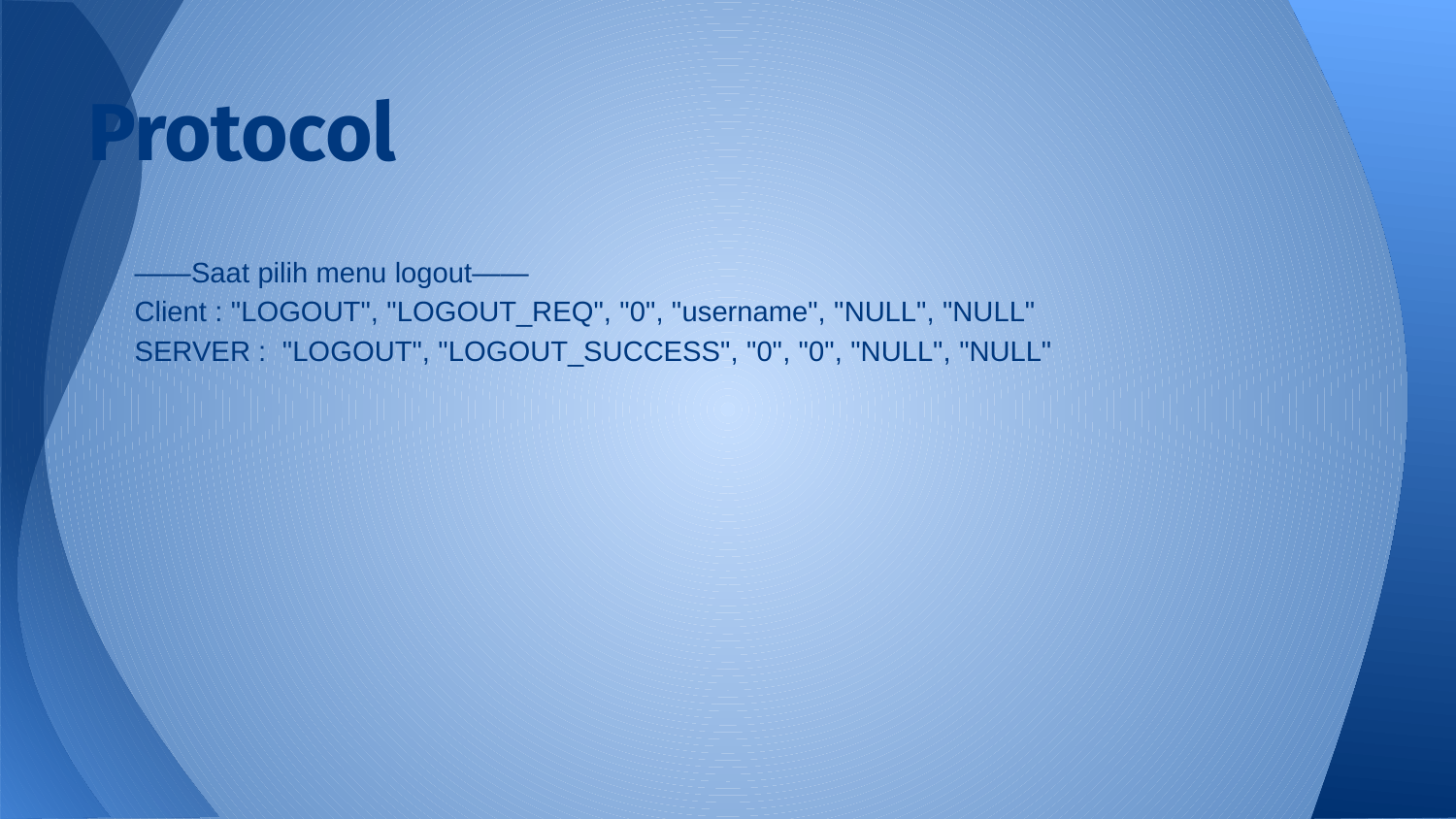

# Protocol
——Saat pilih menu logout——
Client : "LOGOUT", "LOGOUT_REQ", "0", "username", "NULL", "NULL"
SERVER :  "LOGOUT", "LOGOUT_SUCCESS", "0", "0", "NULL", "NULL"